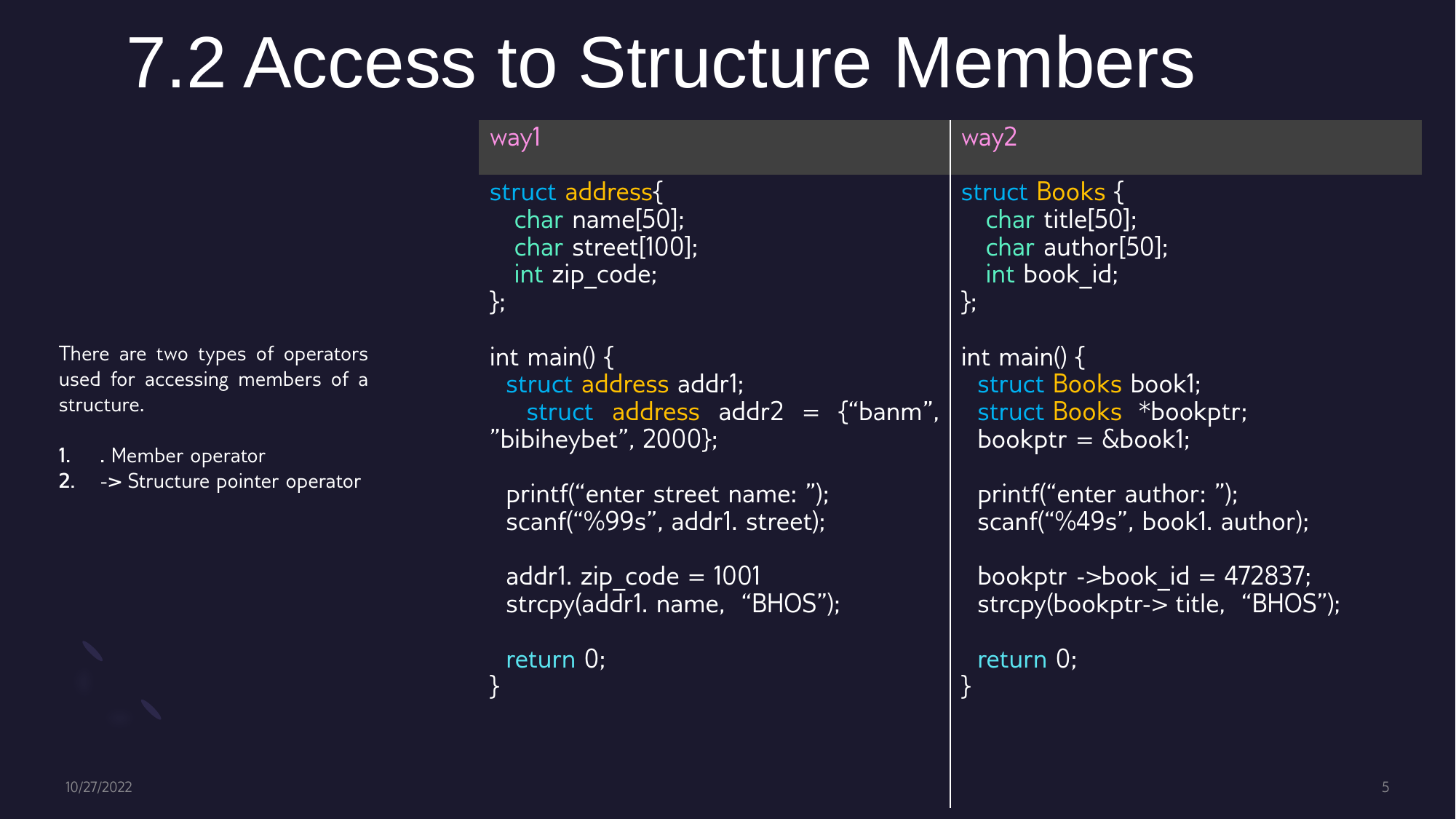

# 7.2 Access to Structure Members
| way1 | way2 |
| --- | --- |
| struct address{ char name[50]; char street[100]; int zip\_code; }; int main() { struct address addr1; struct address addr2 = {“banm”, ”bibiheybet”, 2000}; printf(“enter street name: ”); scanf(“%99s”, addr1. street); addr1. zip\_code = 1001 strcpy(addr1. name, “BHOS”); return 0; } | struct Books { char title[50]; char author[50]; int book\_id; }; int main() { struct Books book1; struct Books \*bookptr; bookptr = &book1; printf(“enter author: ”); scanf(“%49s”, book1. author); bookptr ->book\_id = 472837; strcpy(bookptr-> title, “BHOS”); return 0; } |
There are two types of operators used for accessing members of a structure.

. Member operator
-> Structure pointer operator

10/27/2022
5